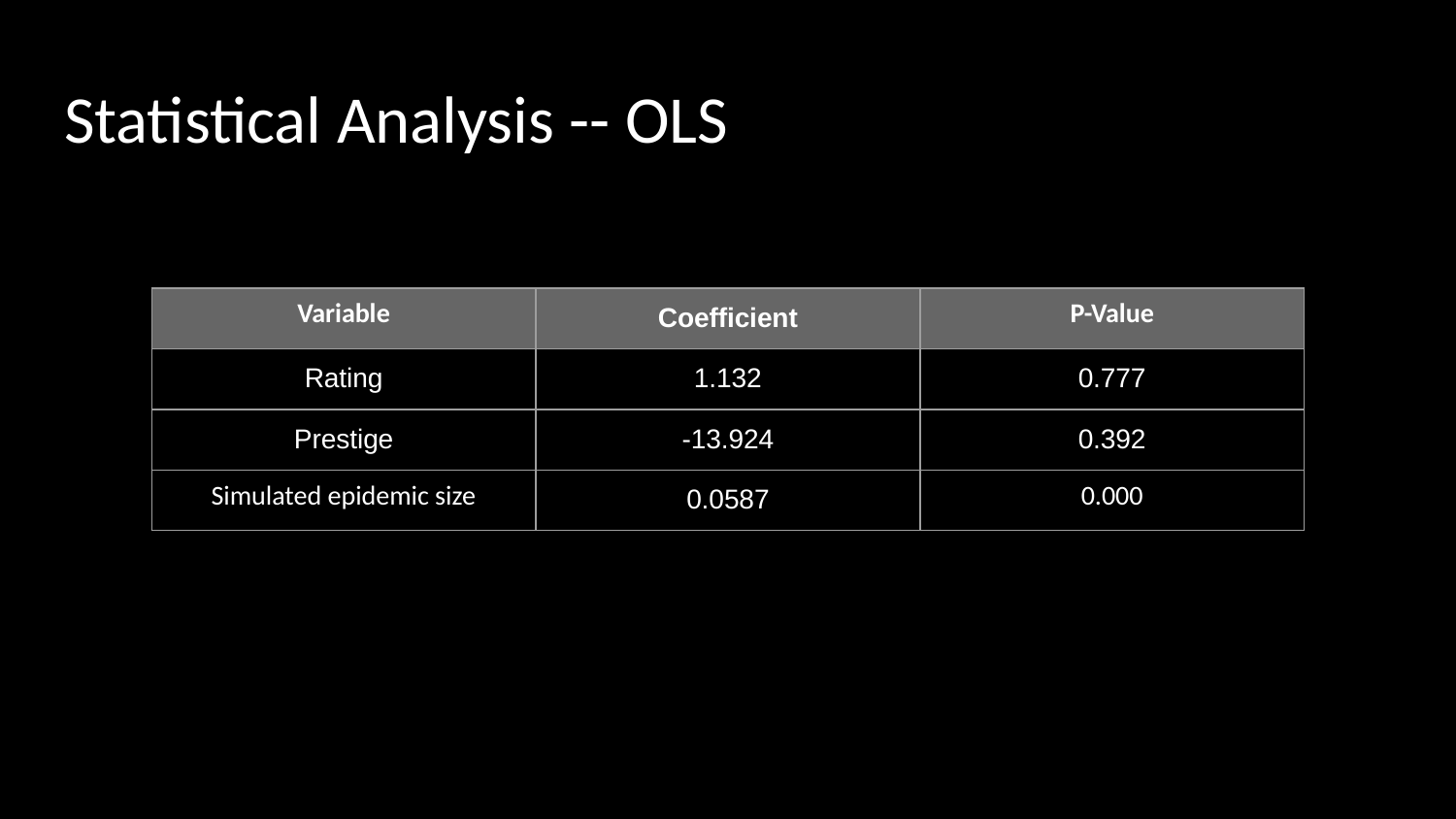

# Statistical Analysis -- OLS
| Variable | Coefficient | P-Value |
| --- | --- | --- |
| Rating | 1.132 | 0.777 |
| Prestige | -13.924 | 0.392 |
| Simulated epidemic size | 0.0587 | 0.000 |